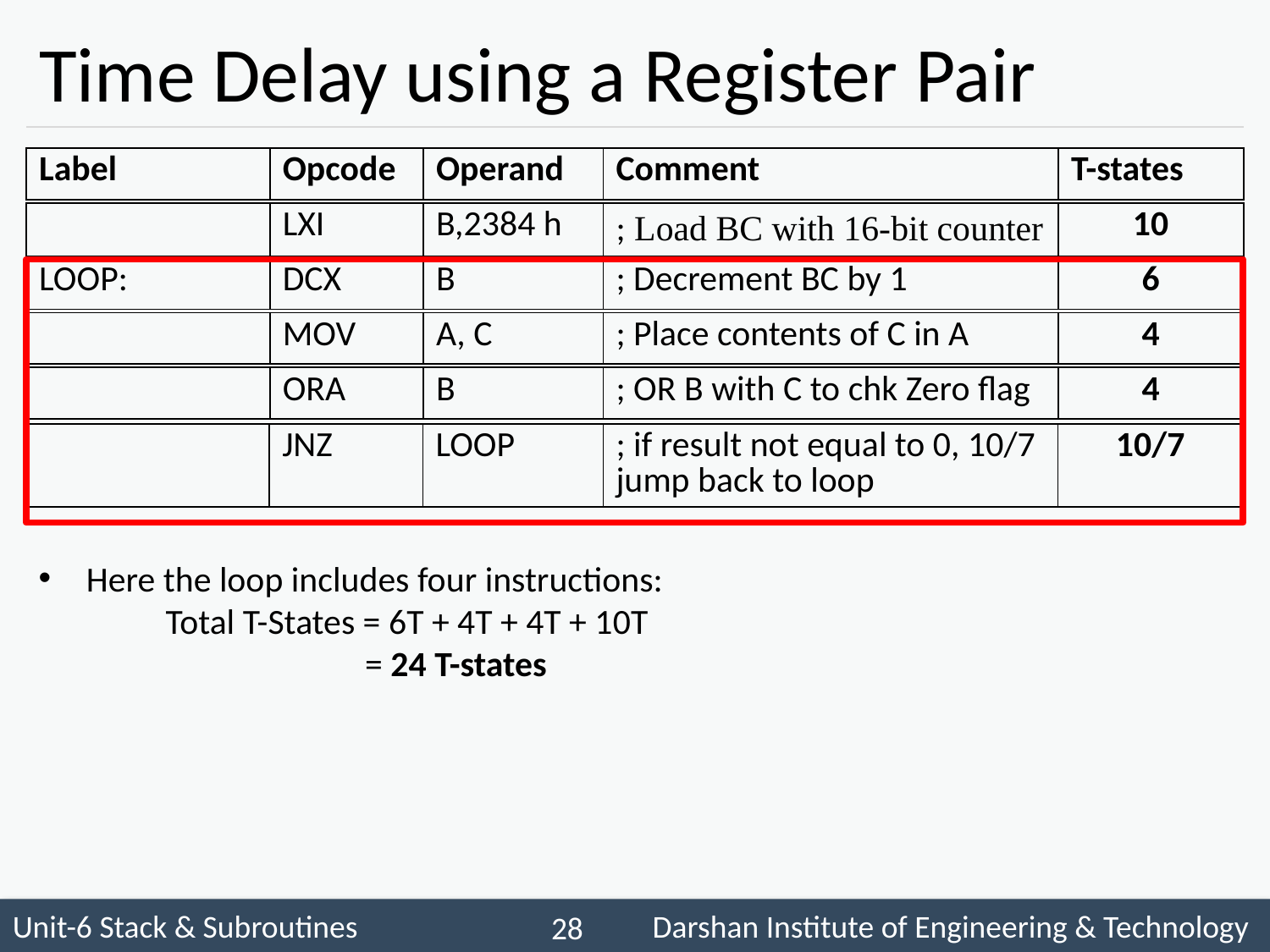

# Time Delay using a Register Pair
| Label | Opcode | Operand | Comment | T-states |
| --- | --- | --- | --- | --- |
|  | LXI | B,2384 h | ; Load BC with 16-bit counter | 10 |
| --- | --- | --- | --- | --- |
| LOOP: | DCX | B | ; Decrement BC by 1 | 6 |
| --- | --- | --- | --- | --- |

|  | MOV | A, C | ; Place contents of C in A | 4 |
| --- | --- | --- | --- | --- |
|  | ORA | B | ; OR B with C to chk Zero flag | 4 |
| --- | --- | --- | --- | --- |
|  | JNZ | LOOP | ; if result not equal to 0, 10/7 jump back to loop | 10/7 |
| --- | --- | --- | --- | --- |
Here the loop includes four instructions:
 	Total T-States = 6T + 4T + 4T + 10T
		         = 24 T-states
  28